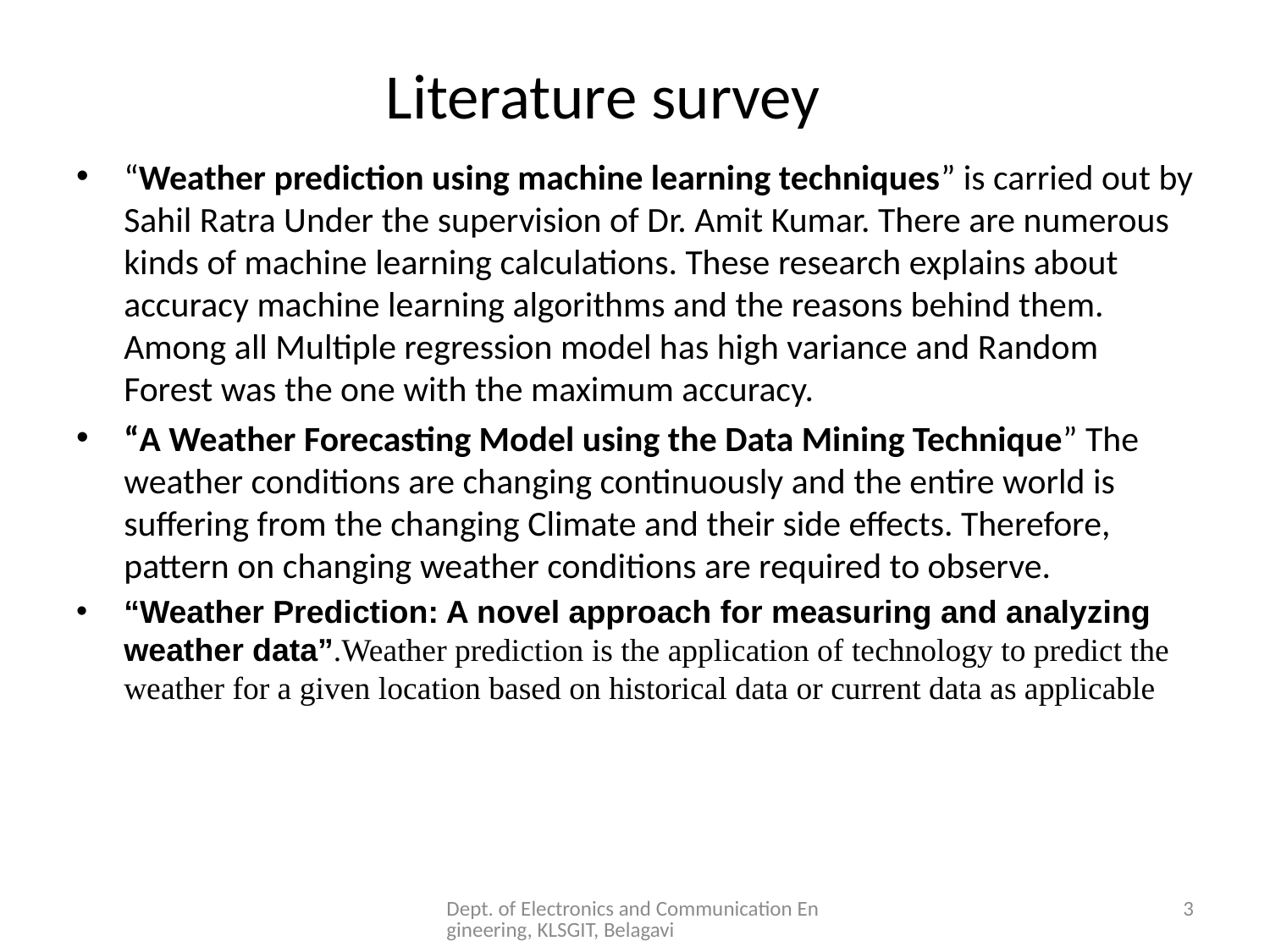

# Literature survey
“Weather prediction using machine learning techniques” is carried out by Sahil Ratra Under the supervision of Dr. Amit Kumar. There are numerous kinds of machine learning calculations. These research explains about accuracy machine learning algorithms and the reasons behind them. Among all Multiple regression model has high variance and Random Forest was the one with the maximum accuracy.
“A Weather Forecasting Model using the Data Mining Technique” The weather conditions are changing continuously and the entire world is suffering from the changing Climate and their side effects. Therefore, pattern on changing weather conditions are required to observe.
“Weather Prediction: A novel approach for measuring and analyzing weather data”.Weather prediction is the application of technology to predict the weather for a given location based on historical data or current data as applicable
Dept. of Electronics and Communication Engineering, KLSGIT, Belagavi
3